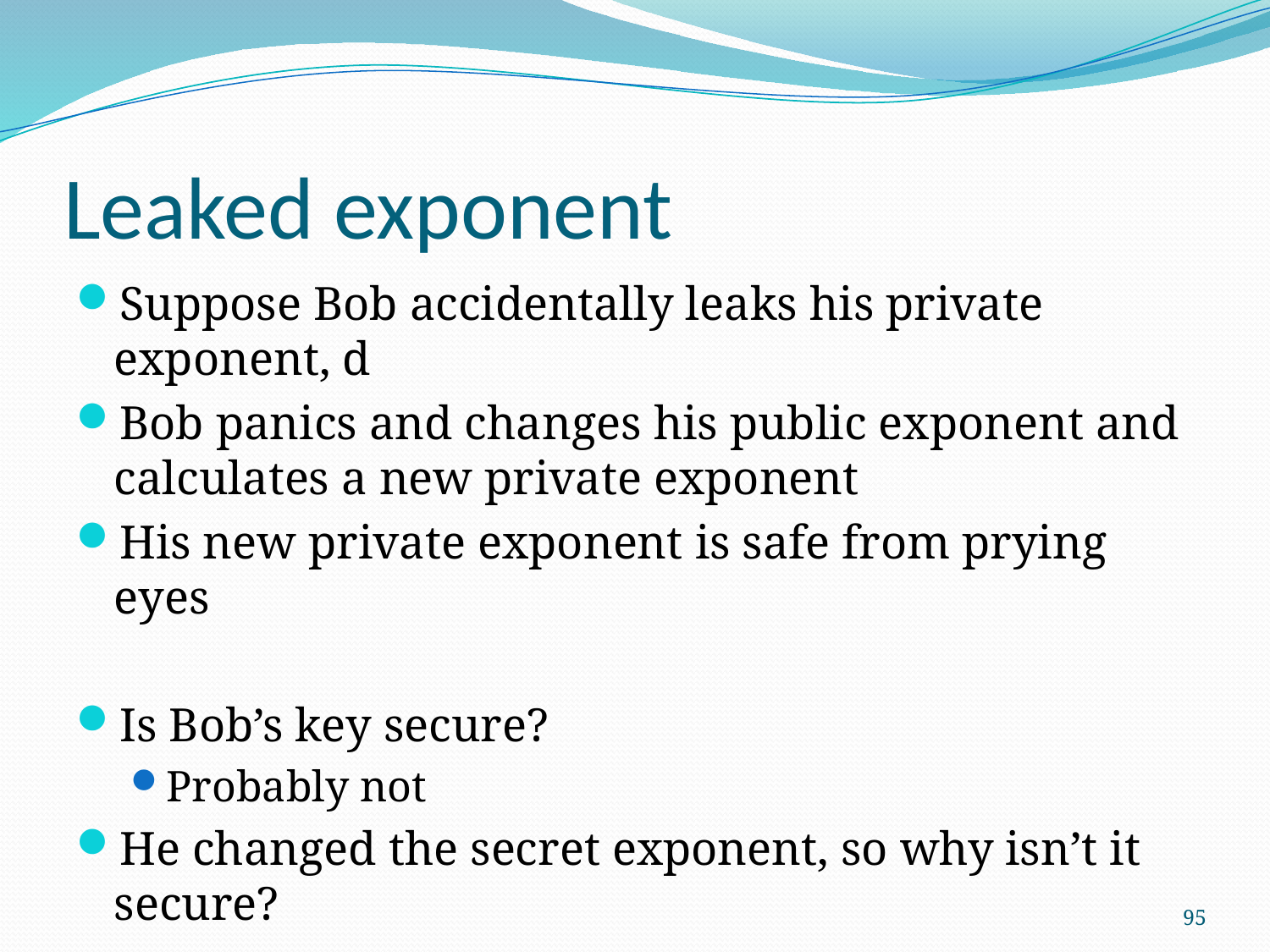

# Leaked exponent
Suppose Bob accidentally leaks his private exponent, d
Bob panics and changes his public exponent and calculates a new private exponent
His new private exponent is safe from prying eyes

Is Bob’s key secure?
Probably not
He changed the secret exponent, so why isn’t it secure?

95